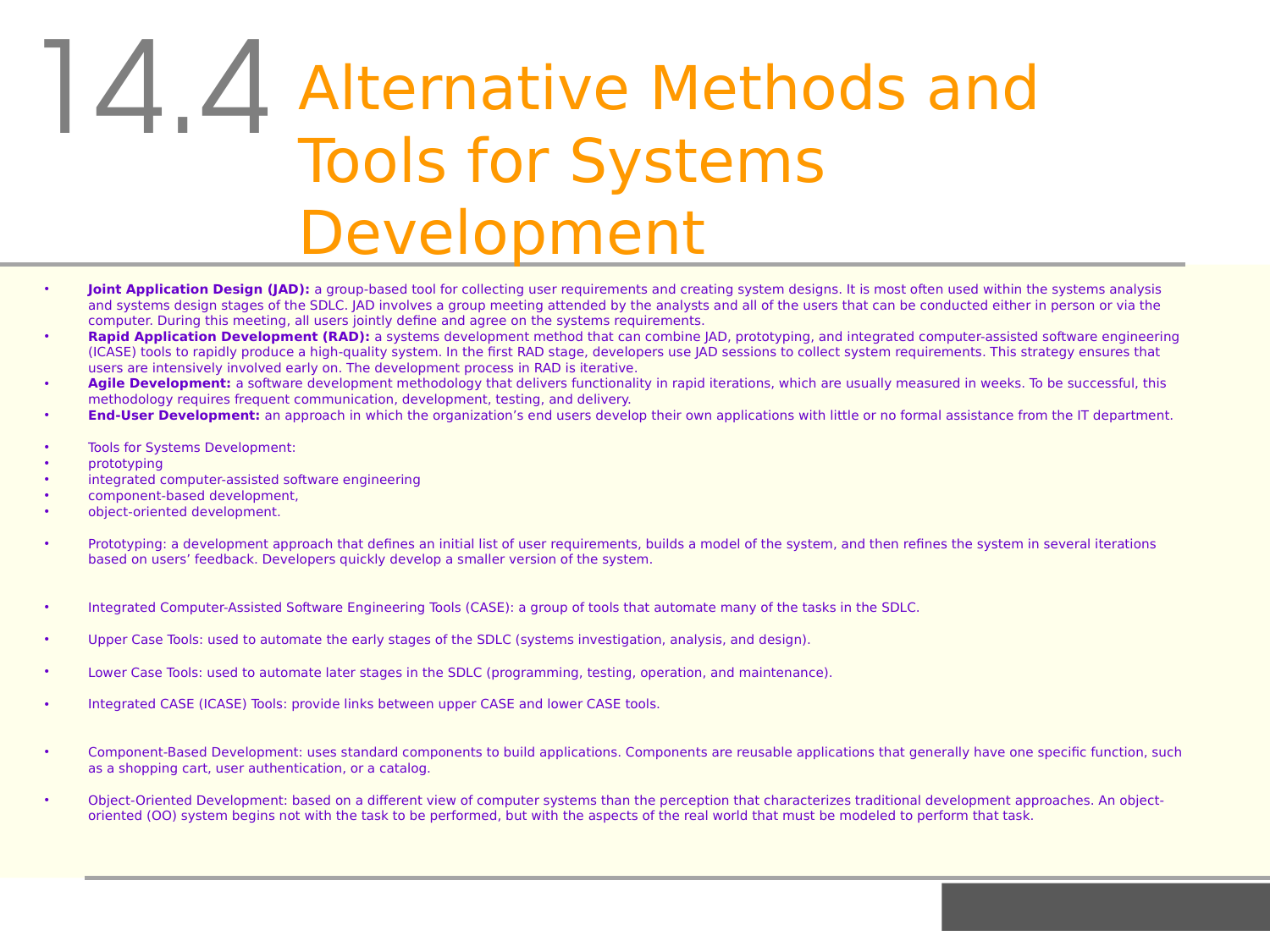

14.4
Alternative Methods and Tools for Systems Development
Joint Application Design (JAD): a group-based tool for collecting user requirements and creating system designs. It is most often used within the systems analysis and systems design stages of the SDLC. JAD involves a group meeting attended by the analysts and all of the users that can be conducted either in person or via the computer. During this meeting, all users jointly define and agree on the systems requirements.
Rapid Application Development (RAD): a systems development method that can combine JAD, prototyping, and integrated computer-assisted software engineering (ICASE) tools to rapidly produce a high-quality system. In the first RAD stage, developers use JAD sessions to collect system requirements. This strategy ensures that users are intensively involved early on. The development process in RAD is iterative.
Agile Development: a software development methodology that delivers functionality in rapid iterations, which are usually measured in weeks. To be successful, this methodology requires frequent communication, development, testing, and delivery.
End-User Development: an approach in which the organization’s end users develop their own applications with little or no formal assistance from the IT department.

Tools for Systems Development:
prototyping
integrated computer-assisted software engineering
component-based development,
object-oriented development.

Prototyping: a development approach that defines an initial list of user requirements, builds a model of the system, and then refines the system in several iterations based on users’ feedback. Developers quickly develop a smaller version of the system.

Integrated Computer-Assisted Software Engineering Tools (CASE): a group of tools that automate many of the tasks in the SDLC.

Upper Case Tools: used to automate the early stages of the SDLC (systems investigation, analysis, and design).

Lower Case Tools: used to automate later stages in the SDLC (programming, testing, operation, and maintenance).

Integrated CASE (ICASE) Tools: provide links between upper CASE and lower CASE tools.

Component-Based Development: uses standard components to build applications. Components are reusable applications that generally have one specific function, such as a shopping cart, user authentication, or a catalog.

Object-Oriented Development: based on a different view of computer systems than the perception that characterizes traditional development approaches. An object-oriented (OO) system begins not with the task to be performed, but with the aspects of the real world that must be modeled to perform that task.